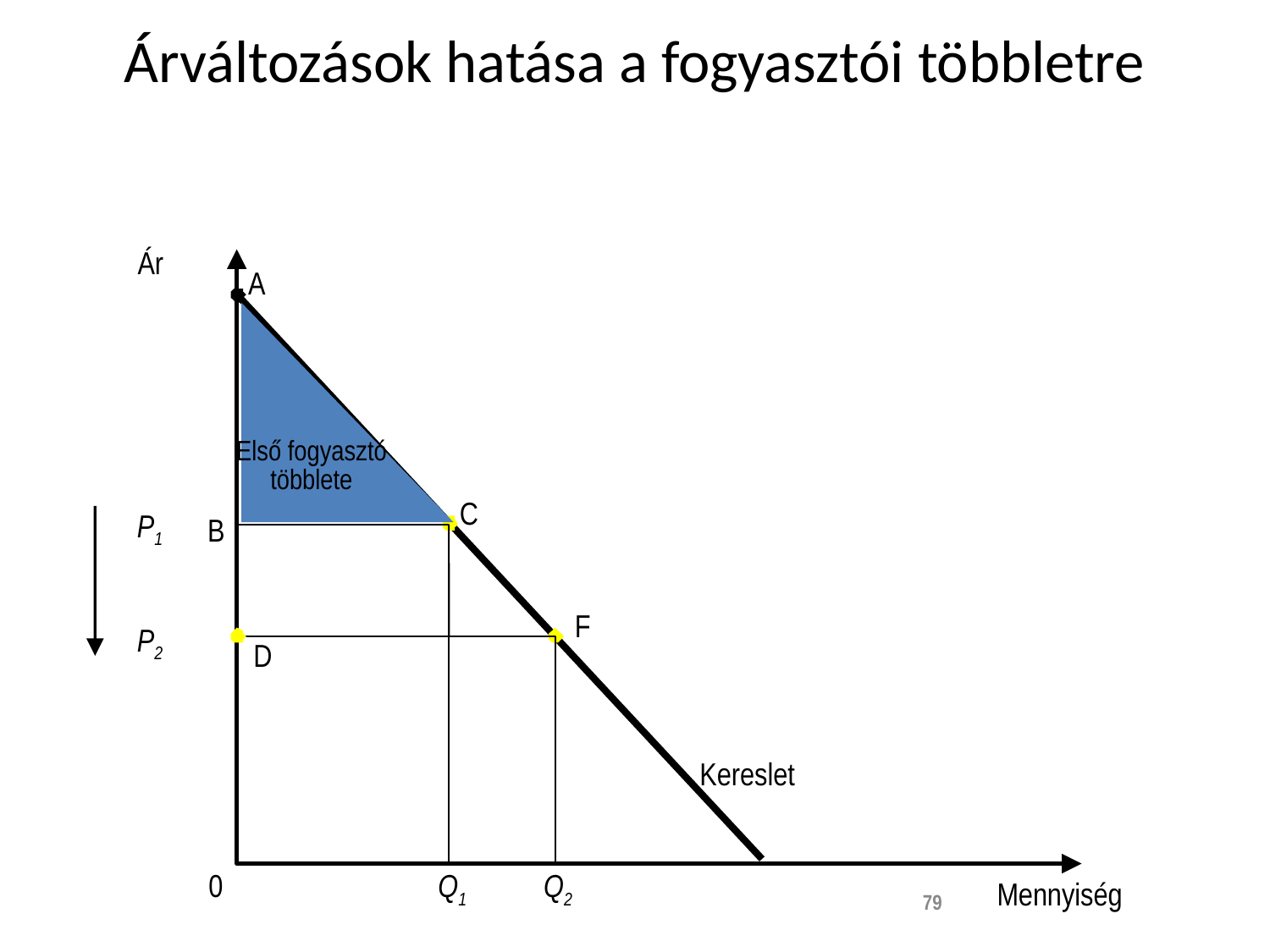

# Árváltozások hatása a fogyasztói többletre
Ár

0
Mennyiség
A

Kereslet

Első fogyasztó többlete
C

P1
B

F
P2

D

Q1
Q2
79